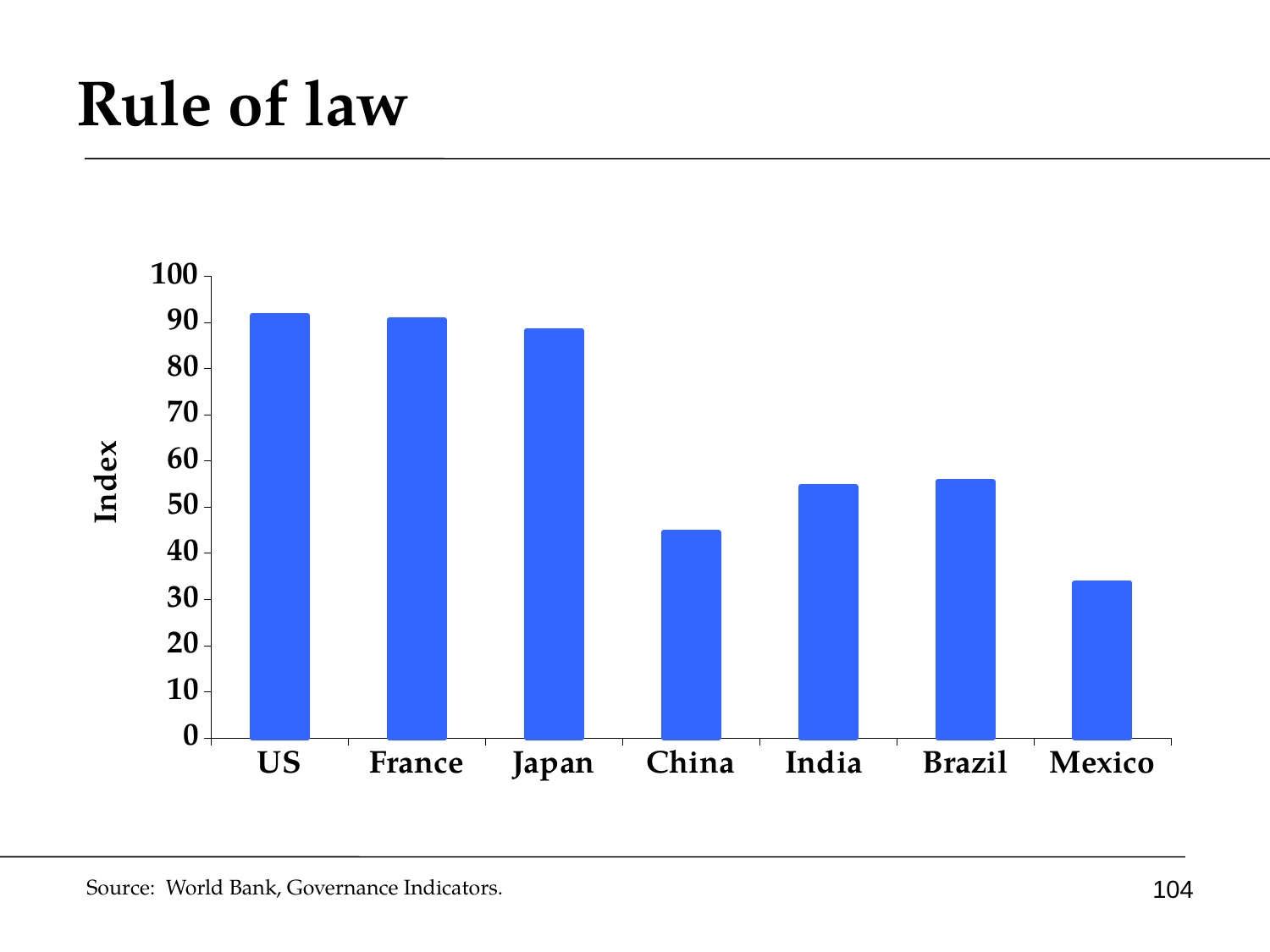

# Rule of law

### Chart

| Category | Indicator |
|---|---|
| US | 91.5 |
| France | 90.5 |
| Japan | 88.2 |
| China | 44.5 |
| India  | 54.4 |
| Brazil | 55.5 |
| Mexico | 33.6 |
104
Source:  World Bank, Governance Indicators.